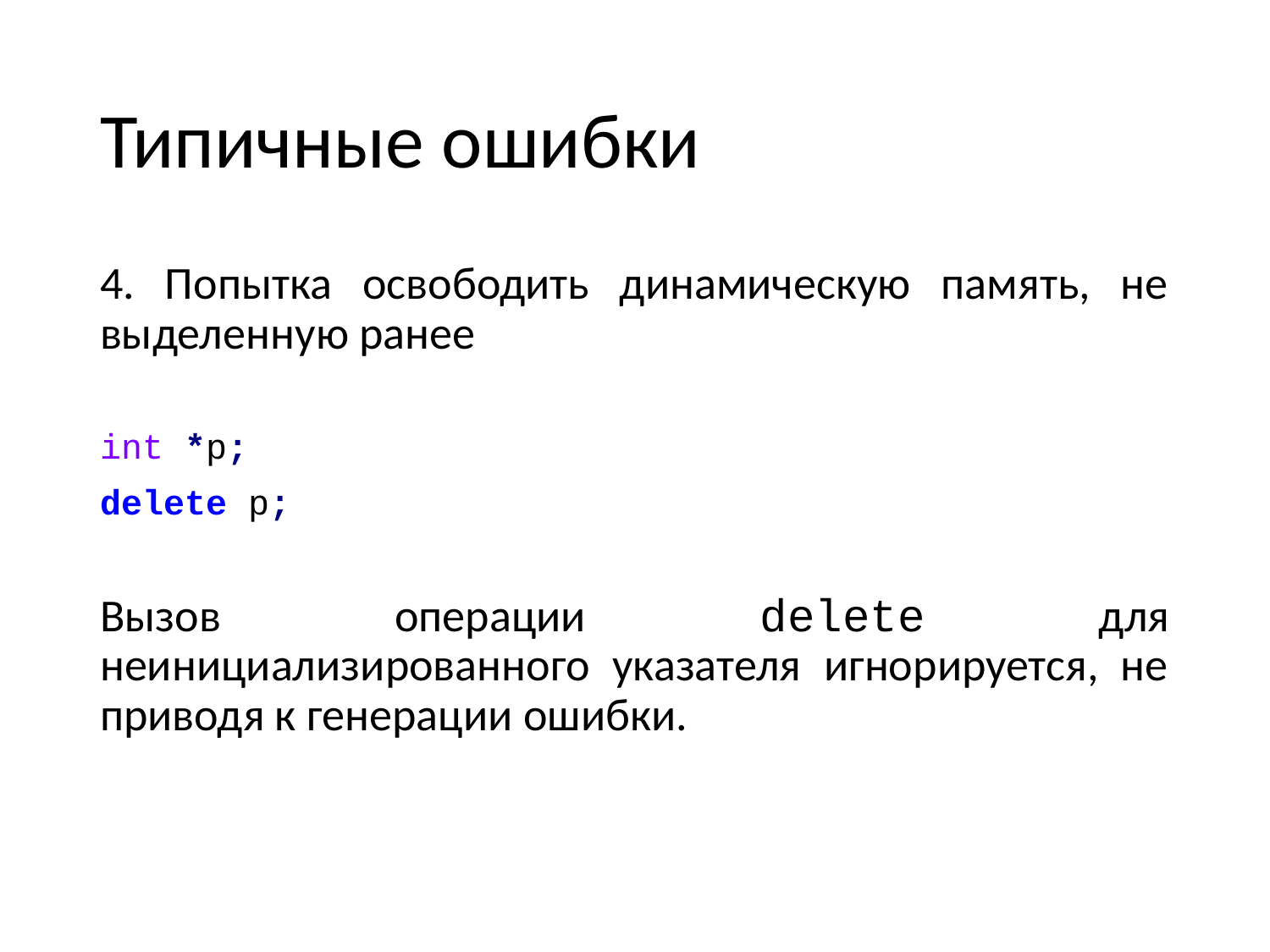

# Типичные ошибки
4. Попытка освободить динамическую память, не выделенную ранее

int *p;
delete p;

Вызов операции delete для неинициализированного указателя игнорируется, не приводя к генерации ошибки.